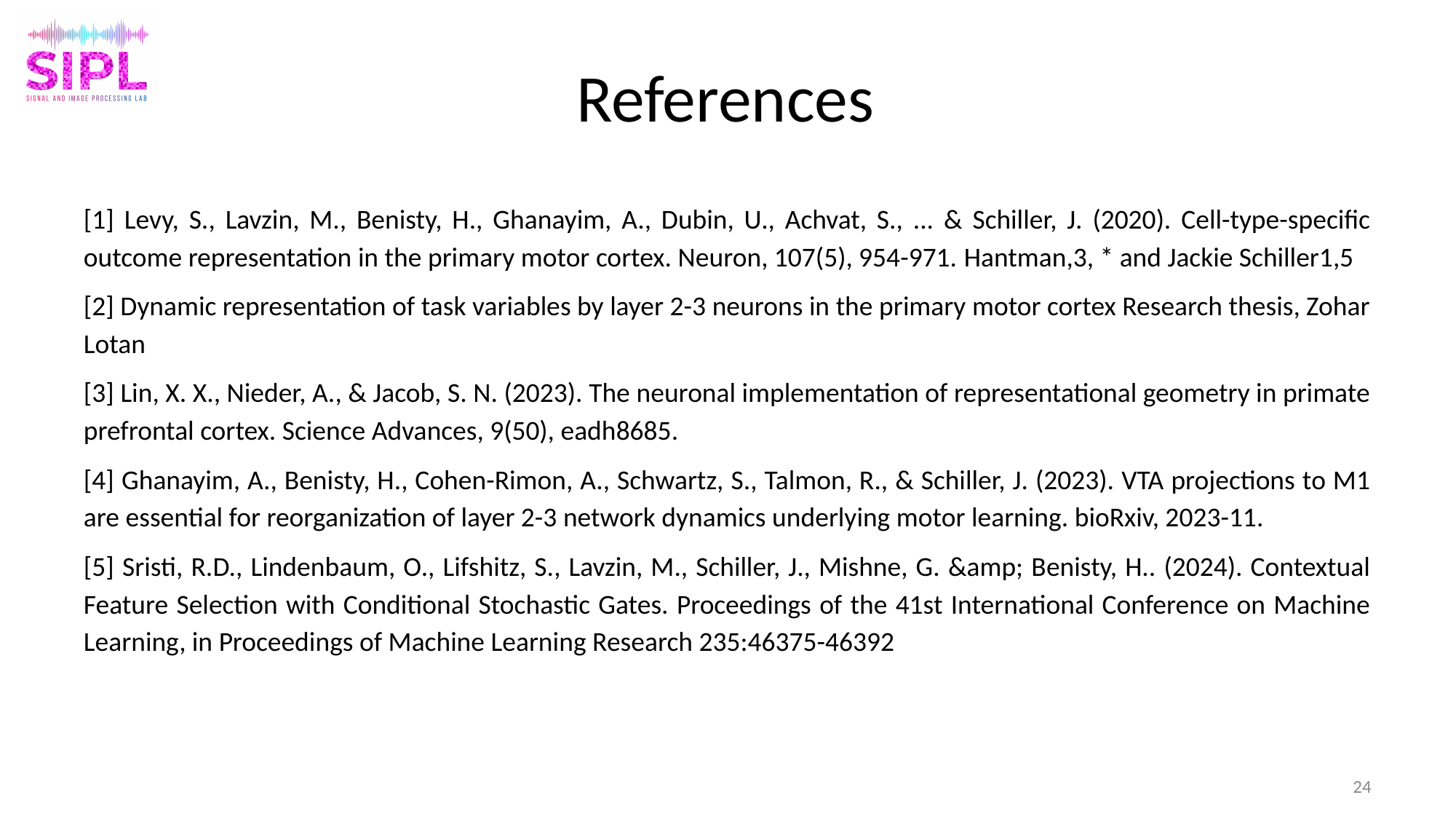

# References
[1] Levy, S., Lavzin, M., Benisty, H., Ghanayim, A., Dubin, U., Achvat, S., ... & Schiller, J. (2020). Cell-type-specific outcome representation in the primary motor cortex. Neuron, 107(5), 954-971.‏ Hantman,3, * and Jackie Schiller1,5
[2] Dynamic representation of task variables by layer 2-3 neurons in the primary motor cortex Research thesis, Zohar Lotan
[3] Lin, X. X., Nieder, A., & Jacob, S. N. (2023). The neuronal implementation of representational geometry in primate prefrontal cortex. Science Advances, 9(50), eadh8685.‏
[4] Ghanayim, A., Benisty, H., Cohen-Rimon, A., Schwartz, S., Talmon, R., & Schiller, J. (2023). VTA projections to M1 are essential for reorganization of layer 2-3 network dynamics underlying motor learning. bioRxiv, 2023-11.‏
[5] Sristi, R.D., Lindenbaum, O., Lifshitz, S., Lavzin, M., Schiller, J., Mishne, G. &amp; Benisty, H.. (2024). Contextual Feature Selection with Conditional Stochastic Gates. Proceedings of the 41st International Conference on Machine Learning, in Proceedings of Machine Learning Research 235:46375-46392
24